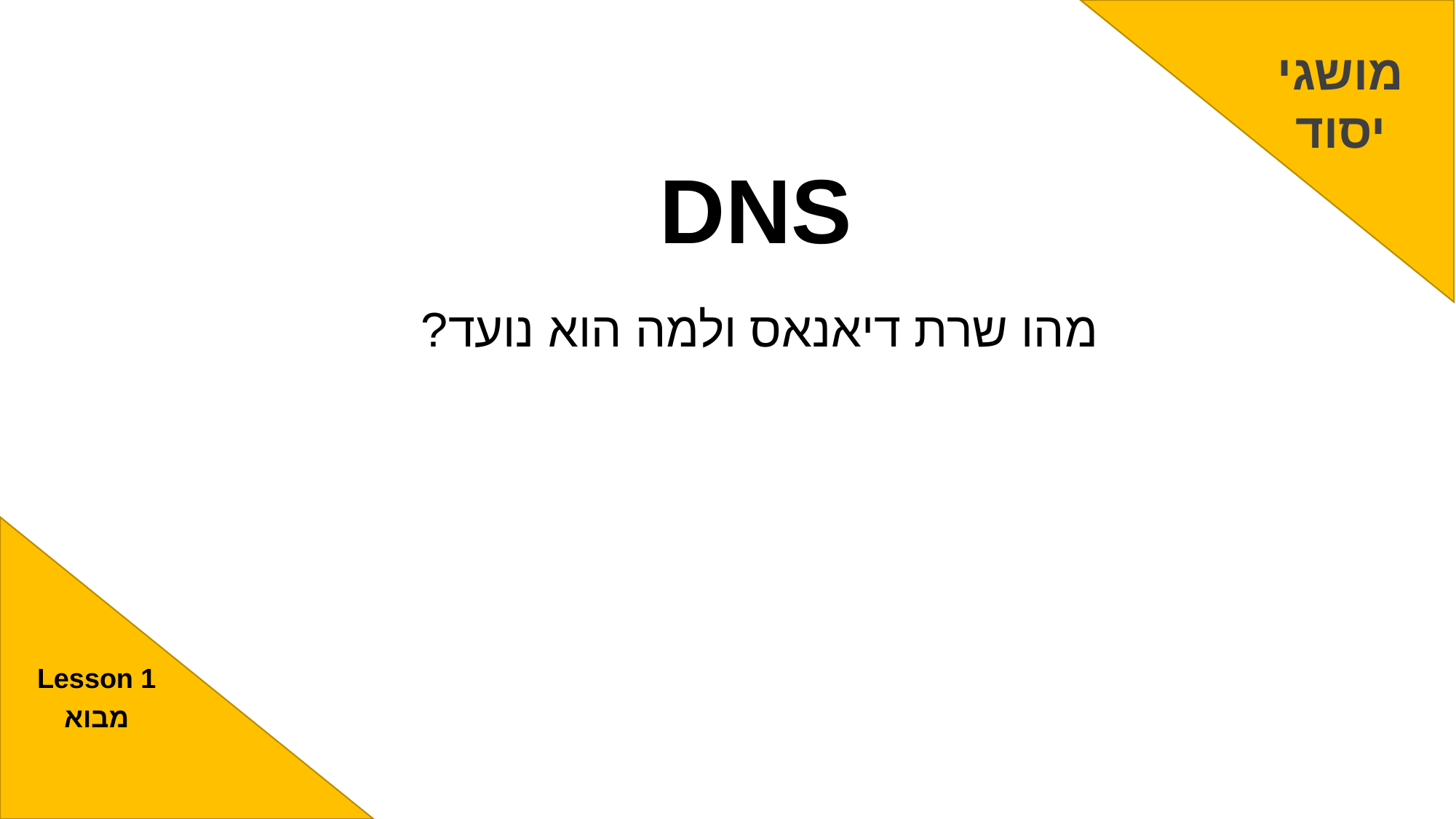

מושגי
יסוד
# DNS
מהו שרת דיאנאס ולמה הוא נועד?

Lesson 1
מבוא